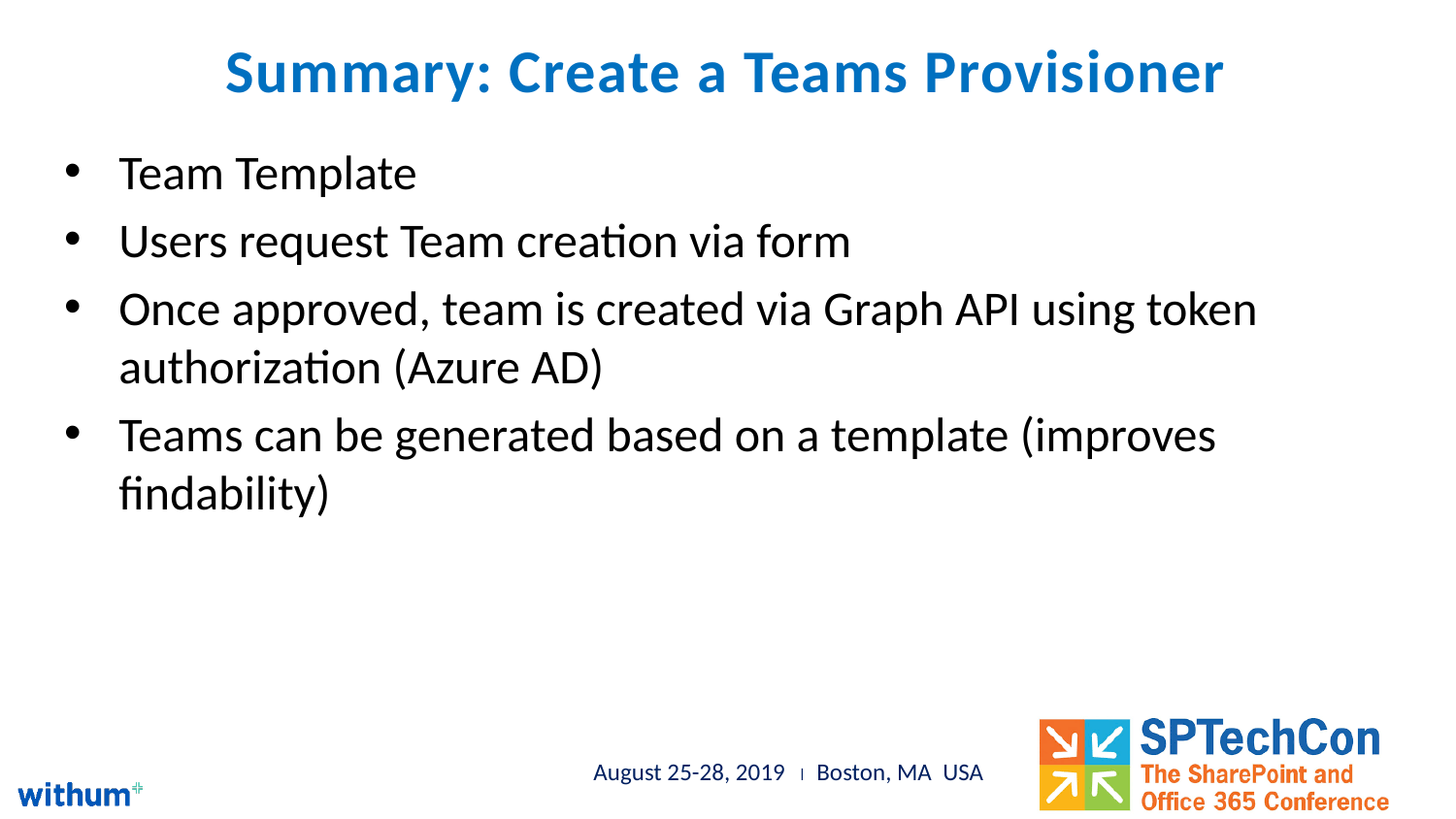

# Summary: Create a Teams Provisioner
Team Template
Users request Team creation via form
Once approved, team is created via Graph API using token authorization (Azure AD)
Teams can be generated based on a template (improves findability)